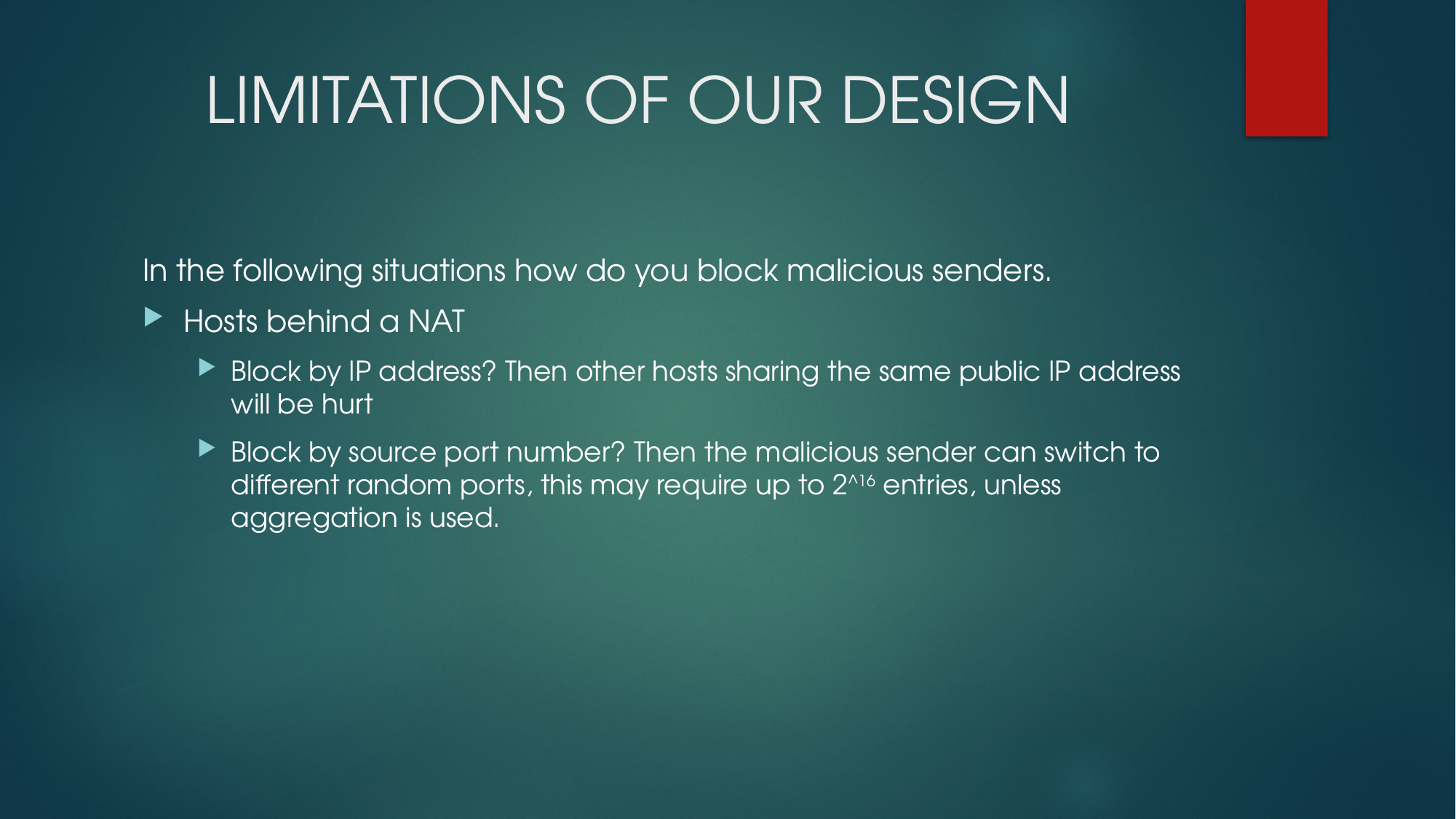

# LIMITATIONS OF OUR DESIGN
In the following situations how do you block malicious senders.
Hosts behind a NAT
Block by IP address? Then other hosts sharing the same public IP address will be hurt
Block by source port number? Then the malicious sender can switch to different random ports, this may require up to 2^16 entries, unless aggregation is used.